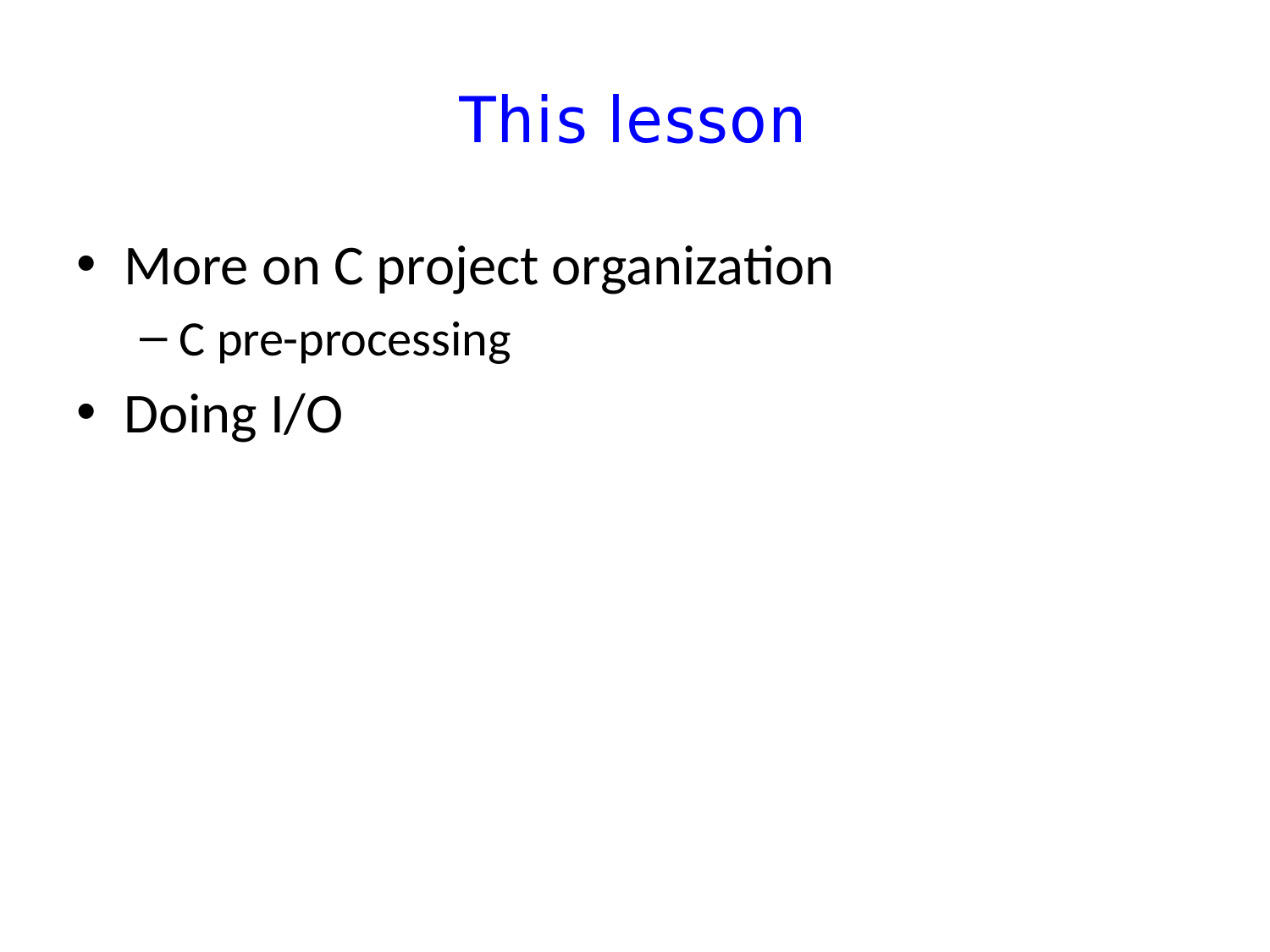

# This lesson
More on C project organization
C pre-processing
Doing I/O